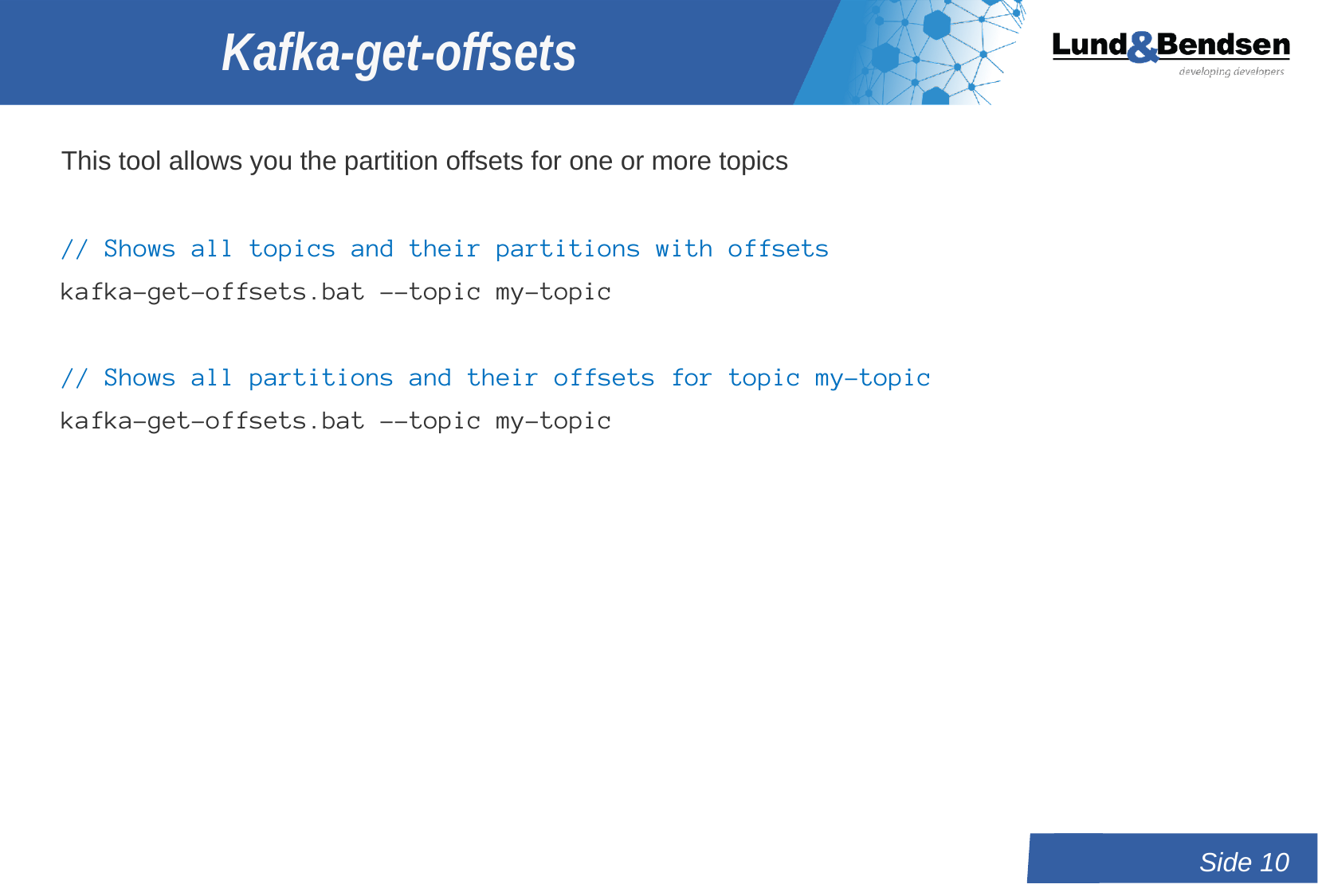

# Kafka-get-offsets
This tool allows you the partition offsets for one or more topics

// Shows all topics and their partitions with offsets
kafka-get-offsets.bat --topic my-topic

// Shows all partitions and their offsets for topic my-topic
kafka-get-offsets.bat --topic my-topic